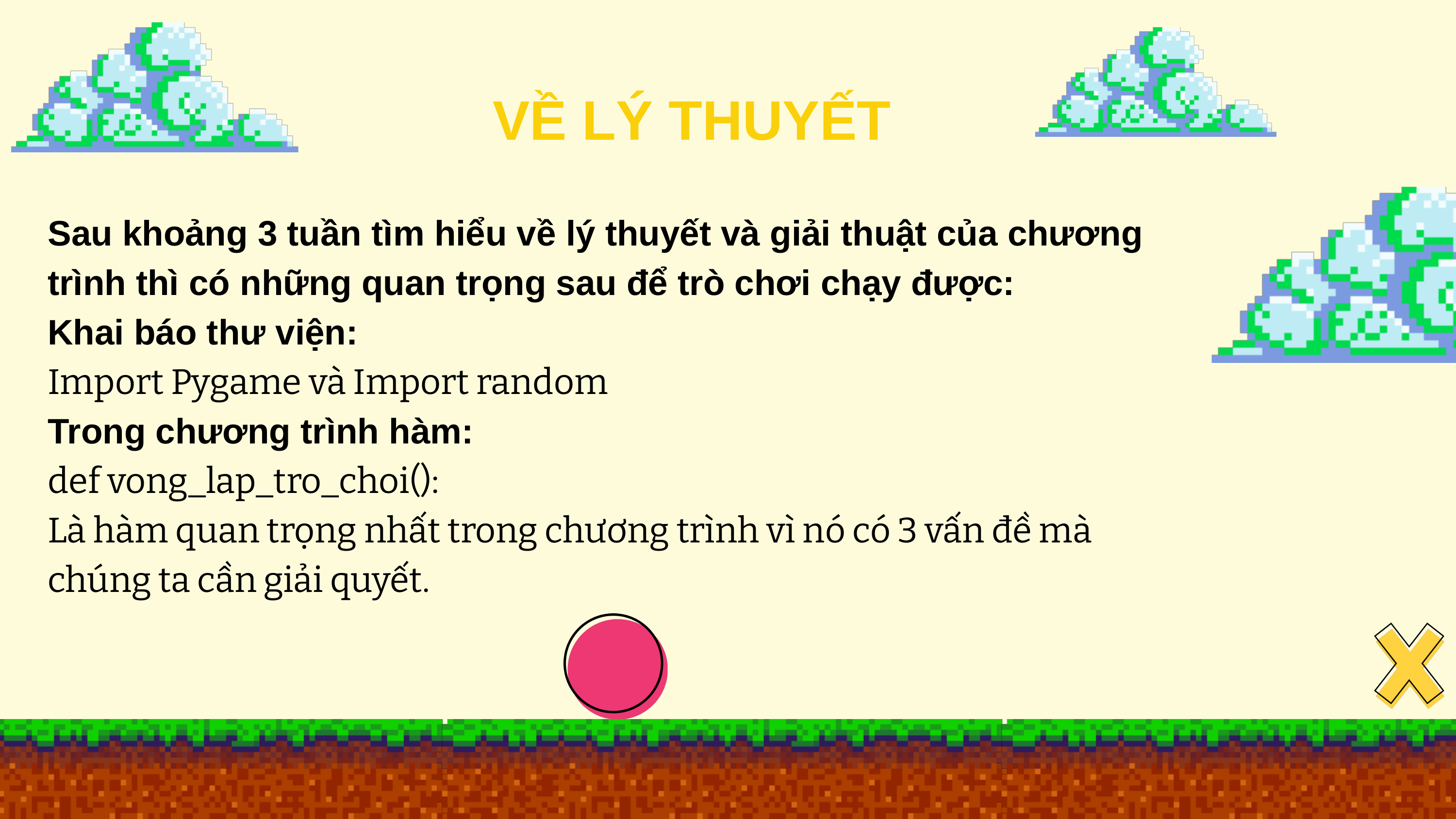

VỀ LÝ THUYẾT

Sau khoảng 3 tuần tìm hiểu về lý thuyết và giải thuật của chương trình thì có những quan trọng sau để trò chơi chạy được:
Khai báo thư viện:
Import Pygame và Import random
Trong chương trình hàm:
def vong_lap_tro_choi():
Là hàm quan trọng nhất trong chương trình vì nó có 3 vấn đề mà chúng ta cần giải quyết.